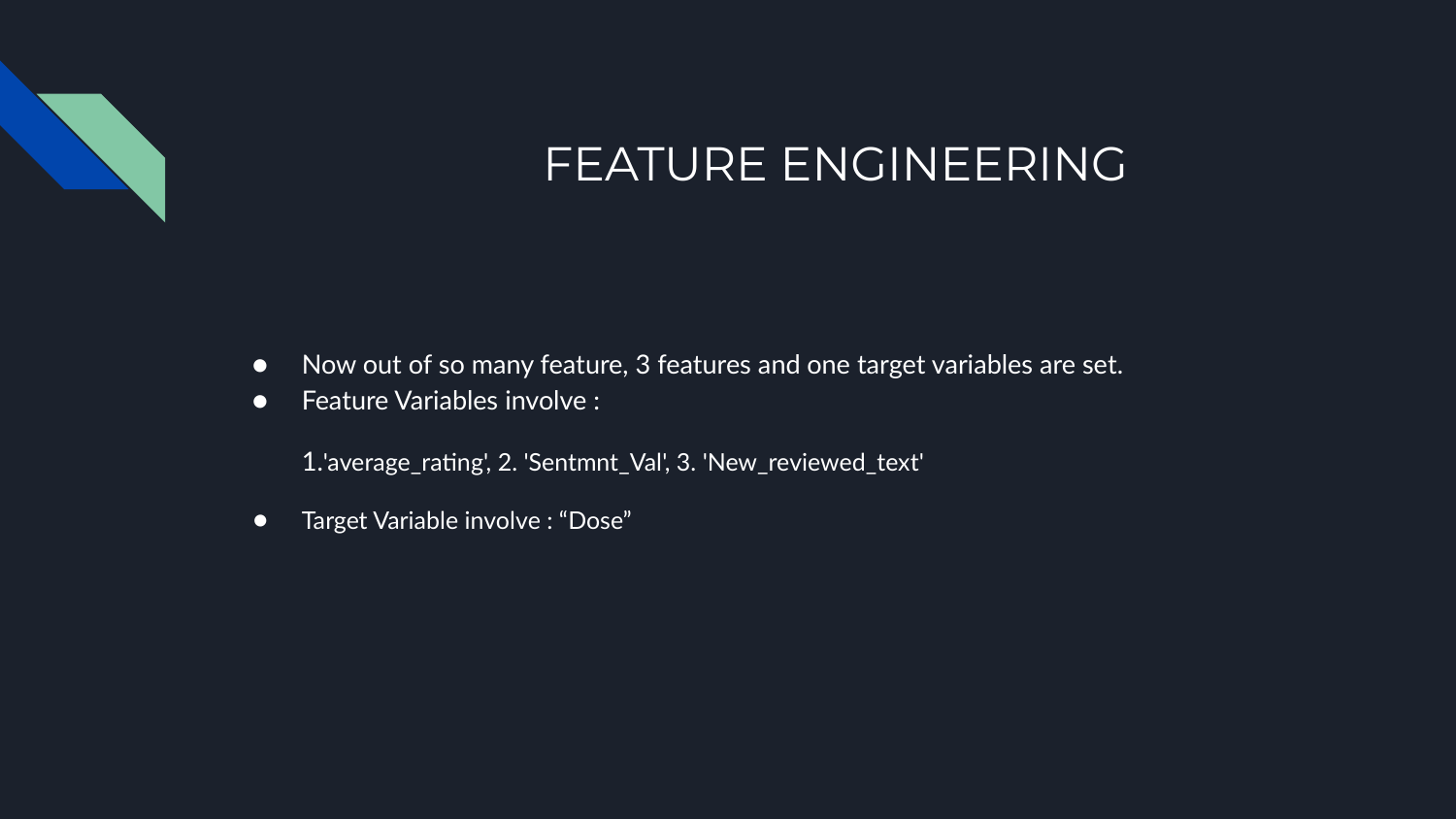

# FEATURE ENGINEERING
Now out of so many feature, 3 features and one target variables are set.
Feature Variables involve :
1.'average_rating', 2. 'Sentmnt_Val', 3. 'New_reviewed_text'
Target Variable involve : “Dose”